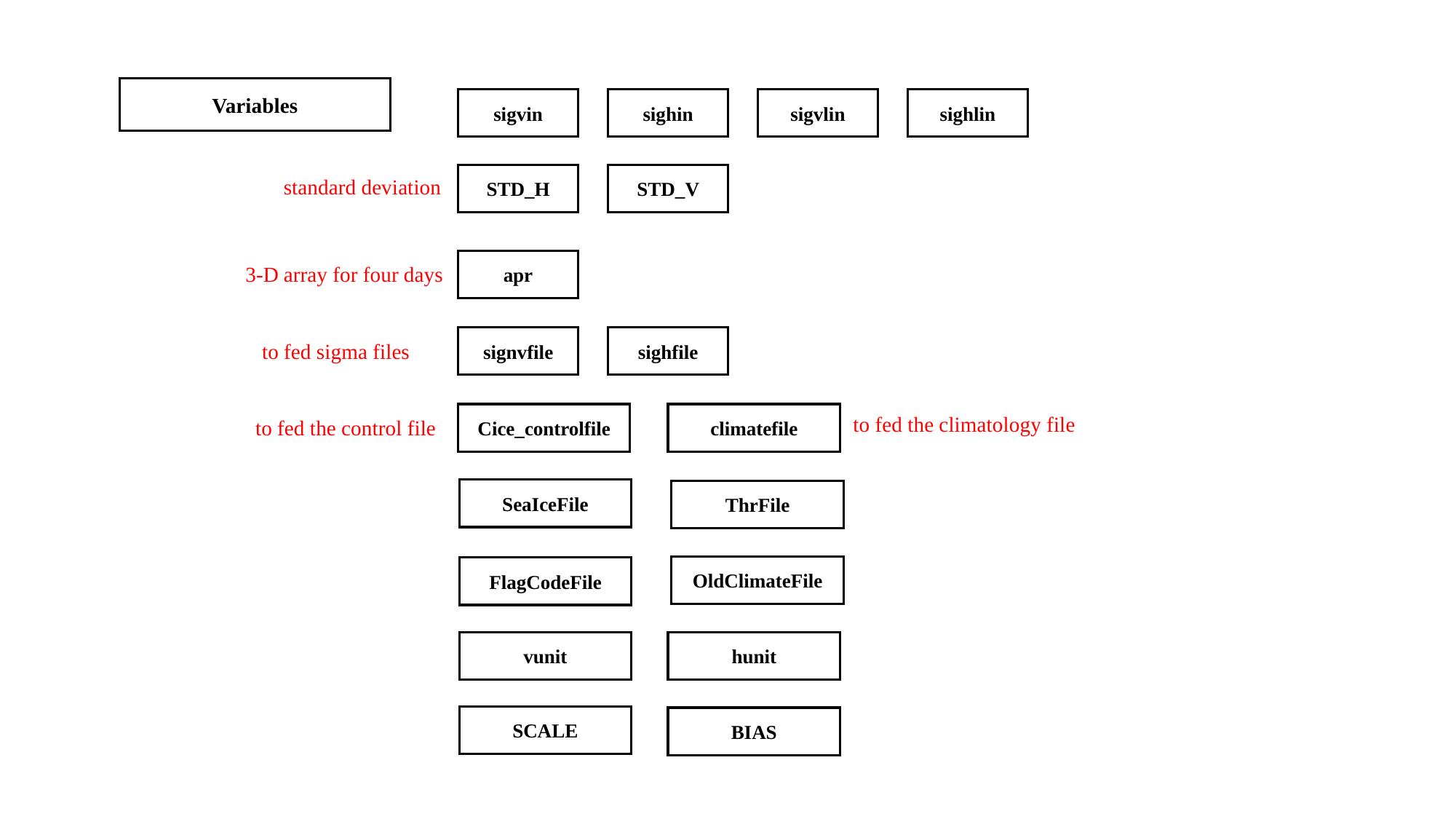

Variables
sigvin
sighin
sigvlin
sighlin
STD_H
STD_V
standard deviation
apr
3-D array for four days
signvfile
sighfile
to fed sigma files
Cice_controlfile
climatefile
to fed the climatology file
to fed the control file
SeaIceFile
ThrFile
OldClimateFile
FlagCodeFile
vunit
hunit
SCALE
BIAS